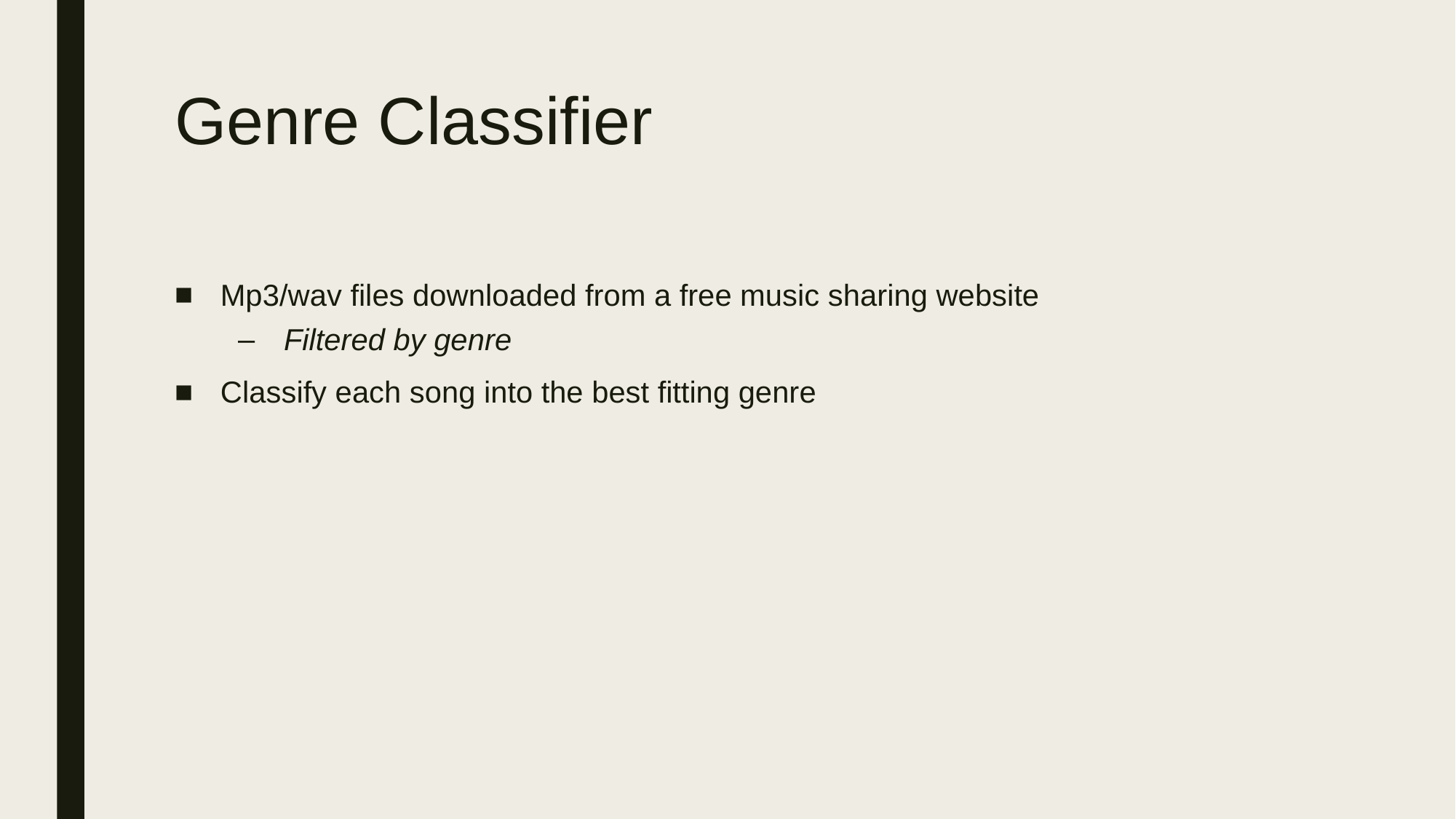

# Genre Classifier
Mp3/wav files downloaded from a free music sharing website
Filtered by genre
Classify each song into the best fitting genre